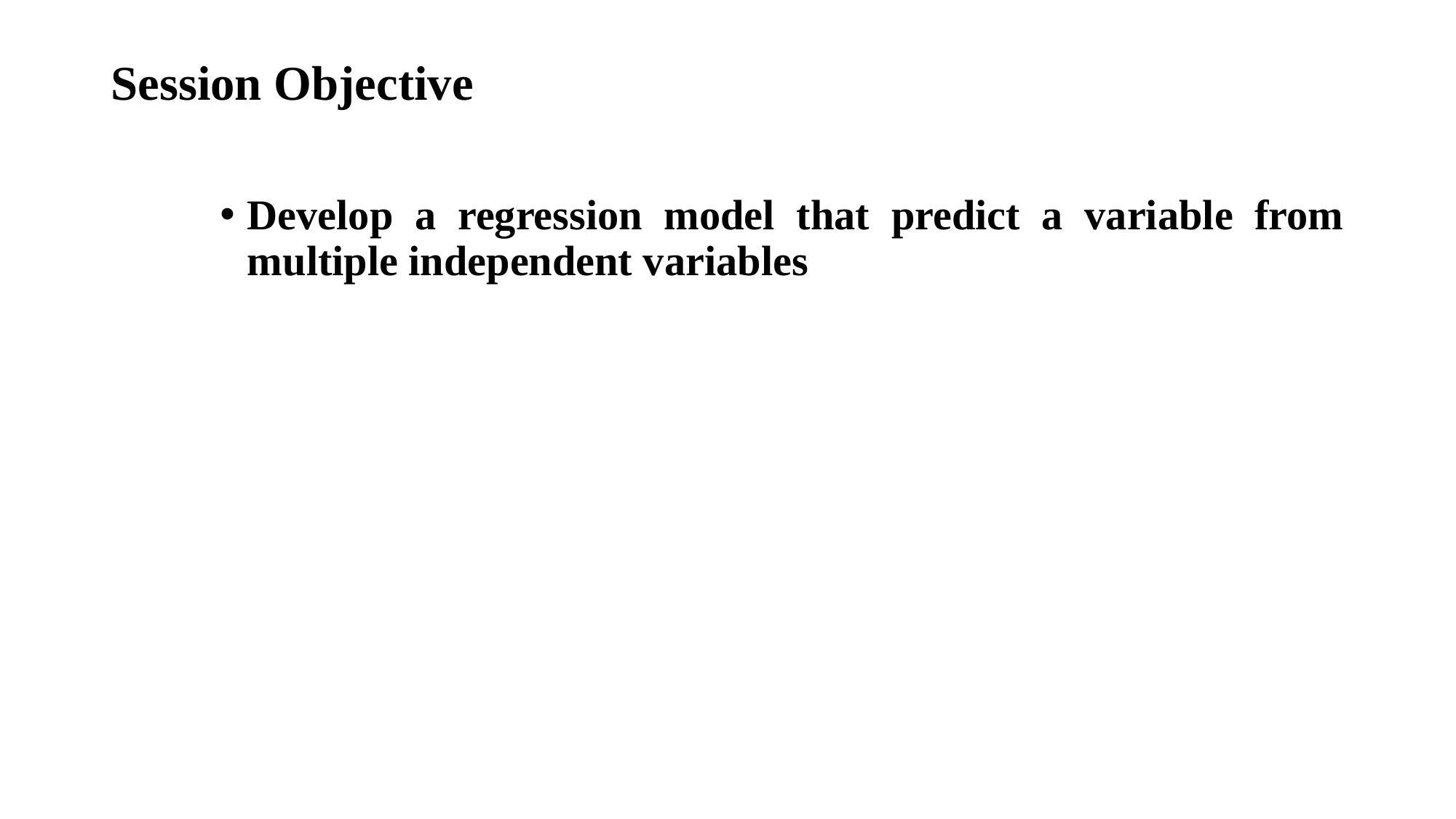

# Session Objective
Develop a regression model that predict a variable from multiple independent variables